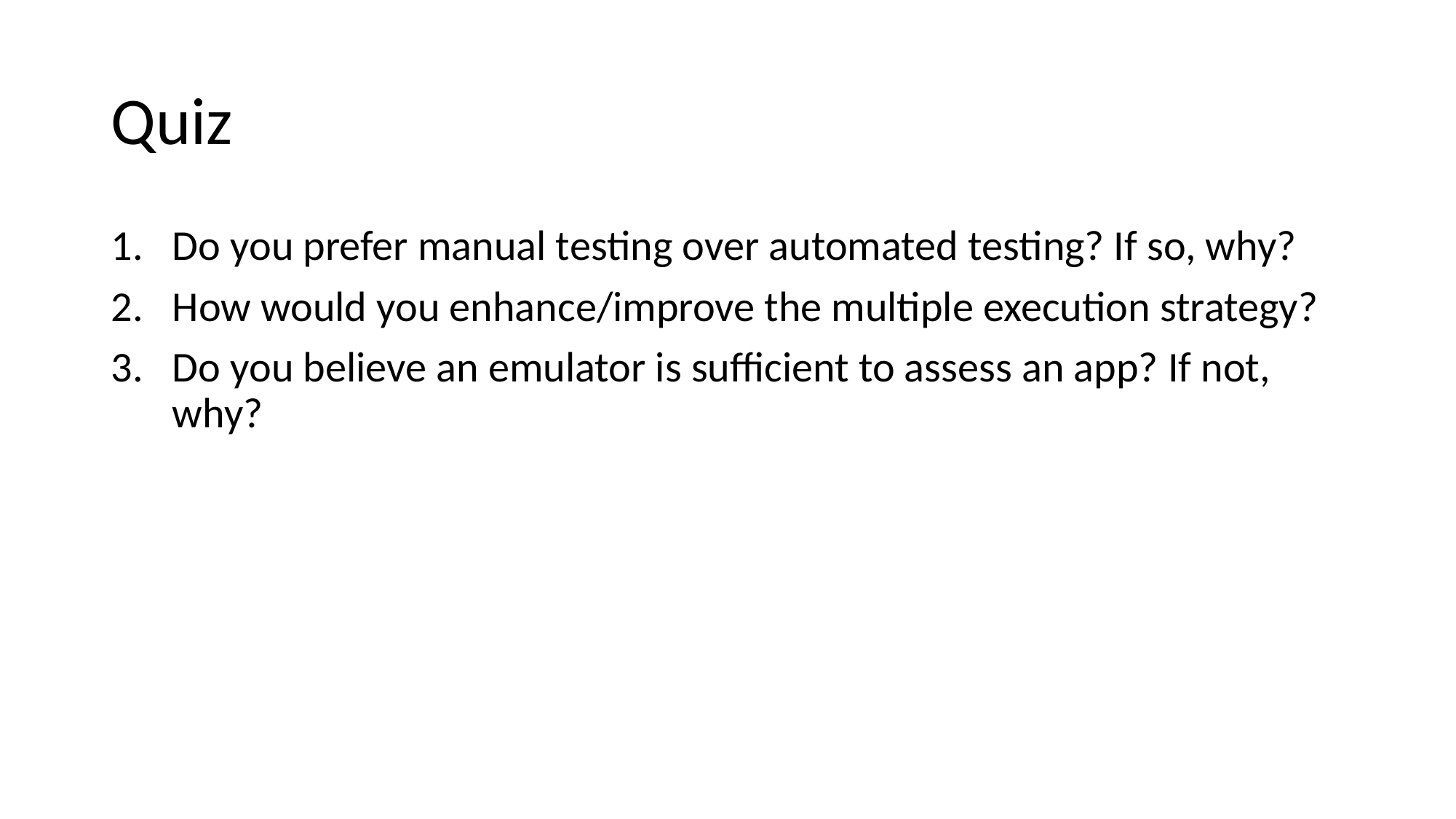

# Quiz
Do you prefer manual testing over automated testing? If so, why?
How would you enhance/improve the multiple execution strategy?
Do you believe an emulator is sufficient to assess an app? If not, why?